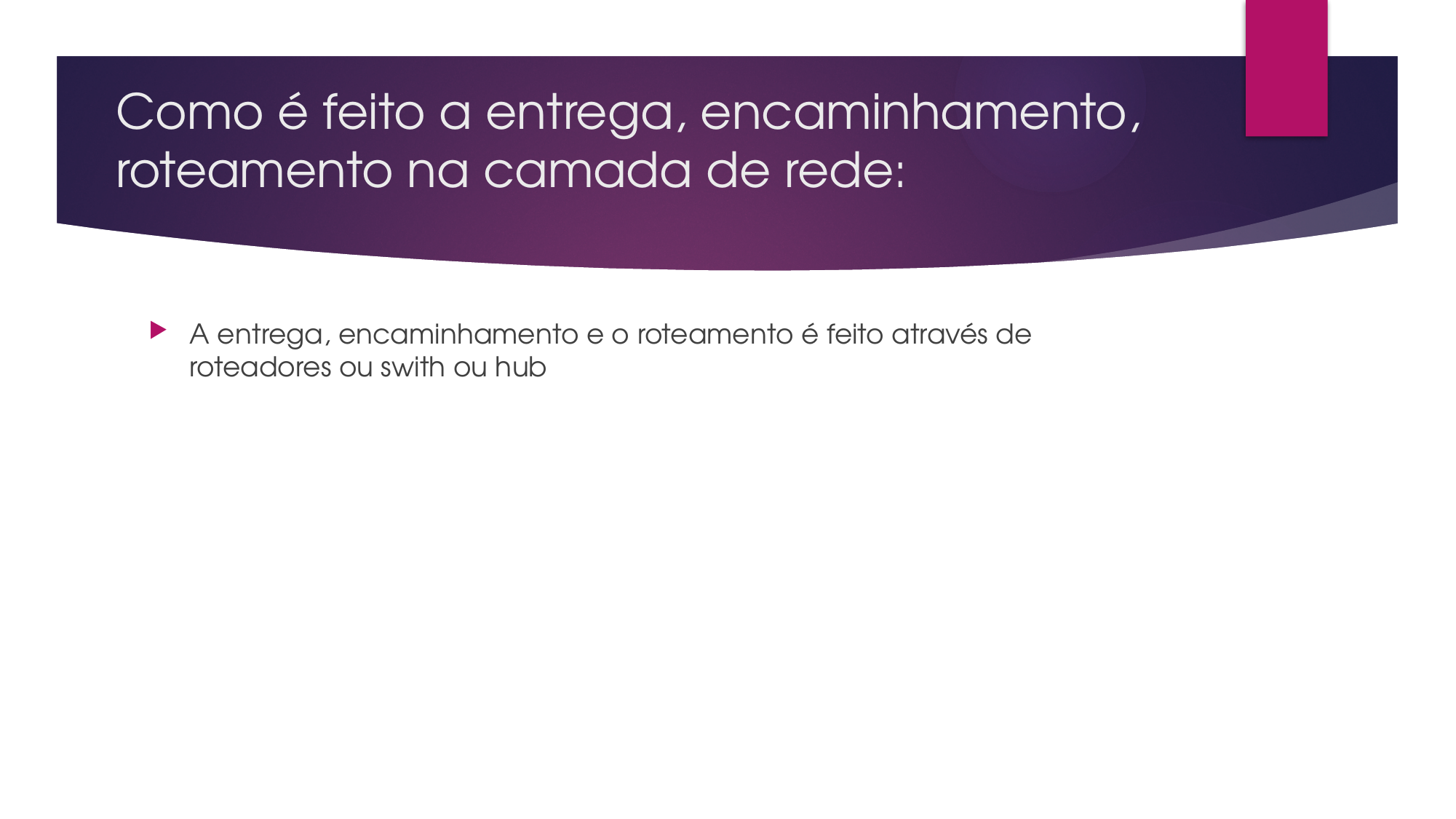

# Como é feito a entrega, encaminhamento, roteamento na camada de rede:
A entrega, encaminhamento e o roteamento é feito através de roteadores ou swith ou hub